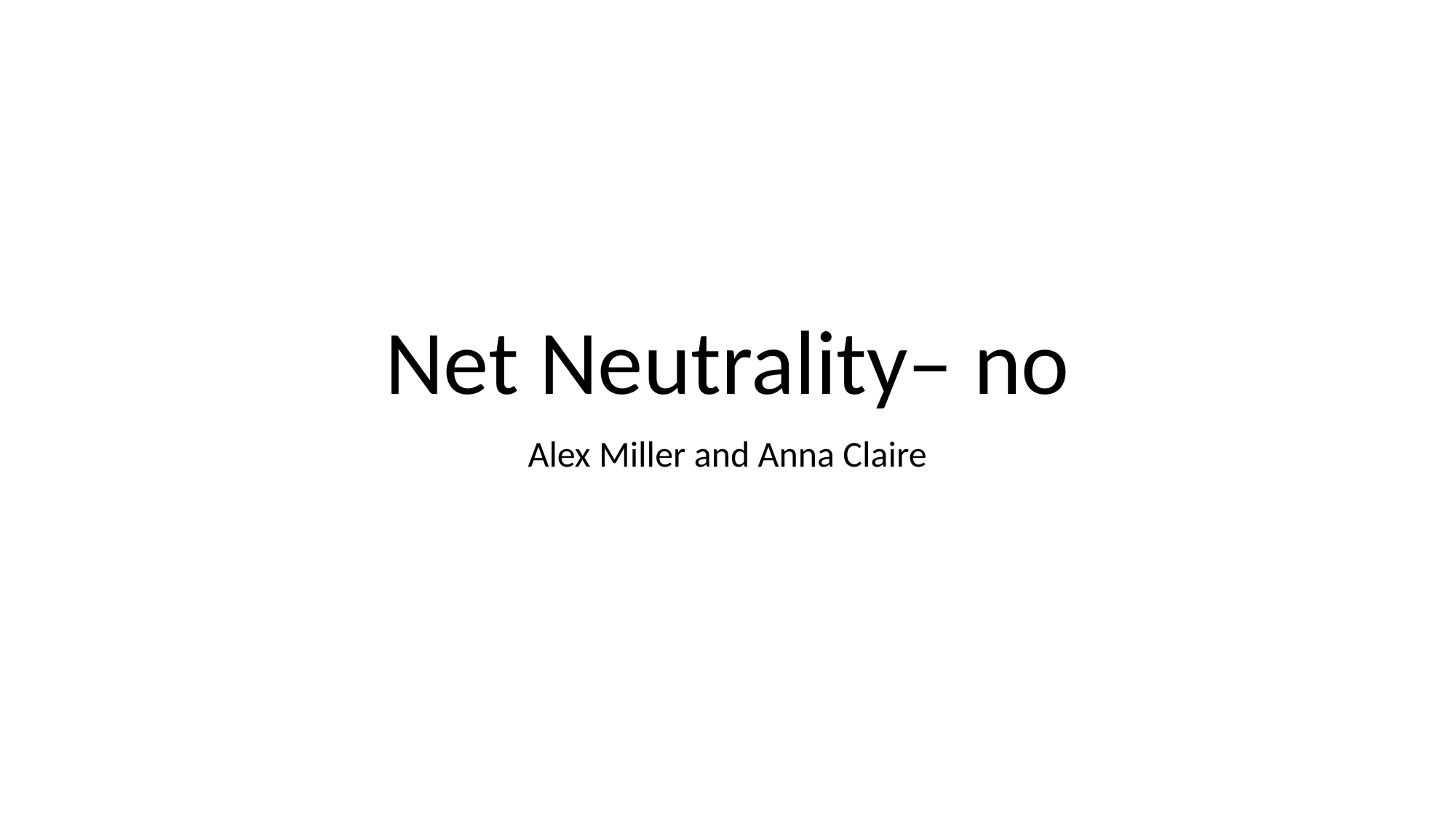

# Net Neutrality– no
Alex Miller and Anna Claire